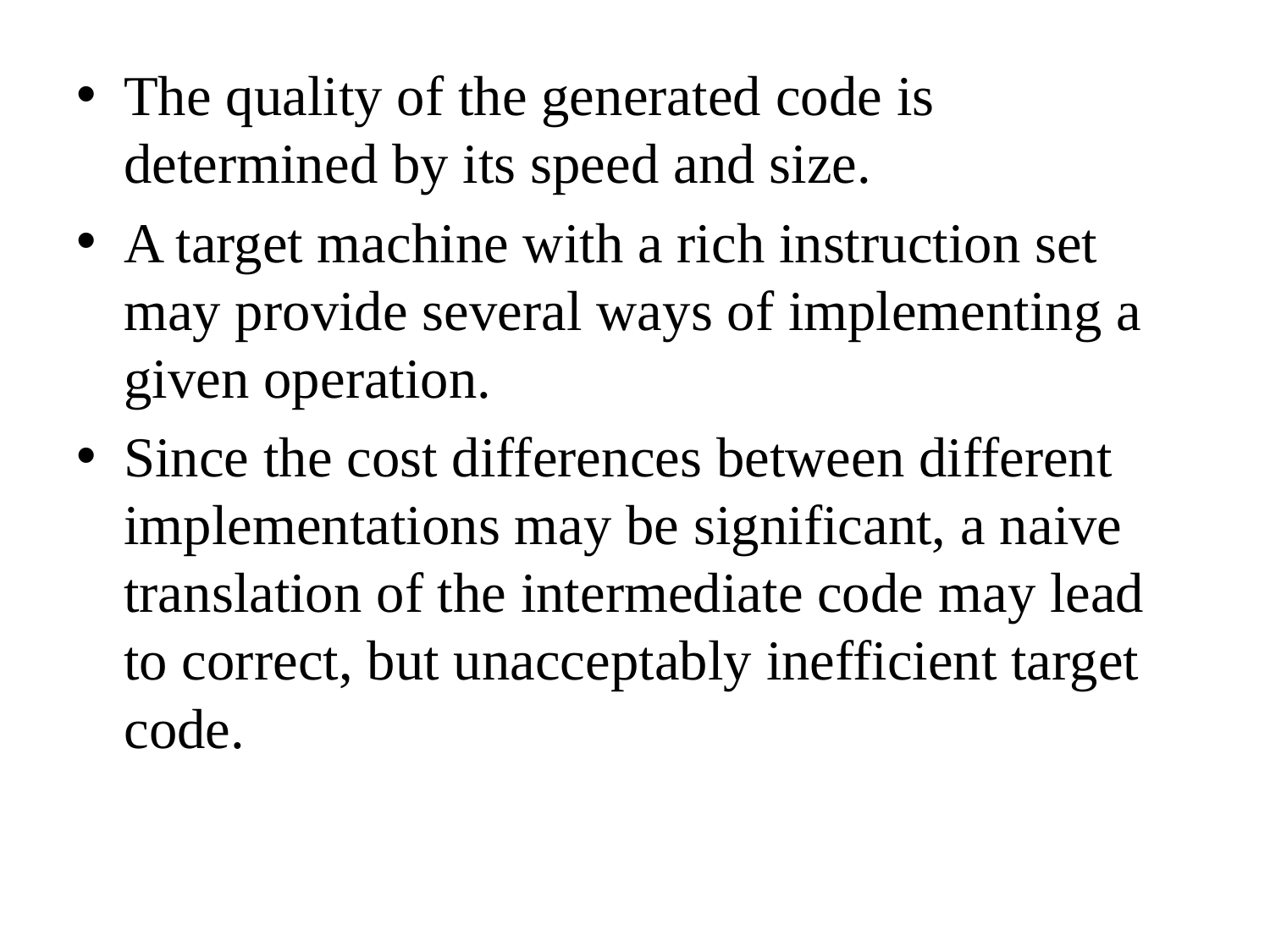

The quality of the generated code is determined by its speed and size.
A target machine with a rich instruction set may provide several ways of implementing a given operation.
Since the cost differences between different implementations may be significant, a naive translation of the intermediate code may lead to correct, but unacceptably inefficient target code.